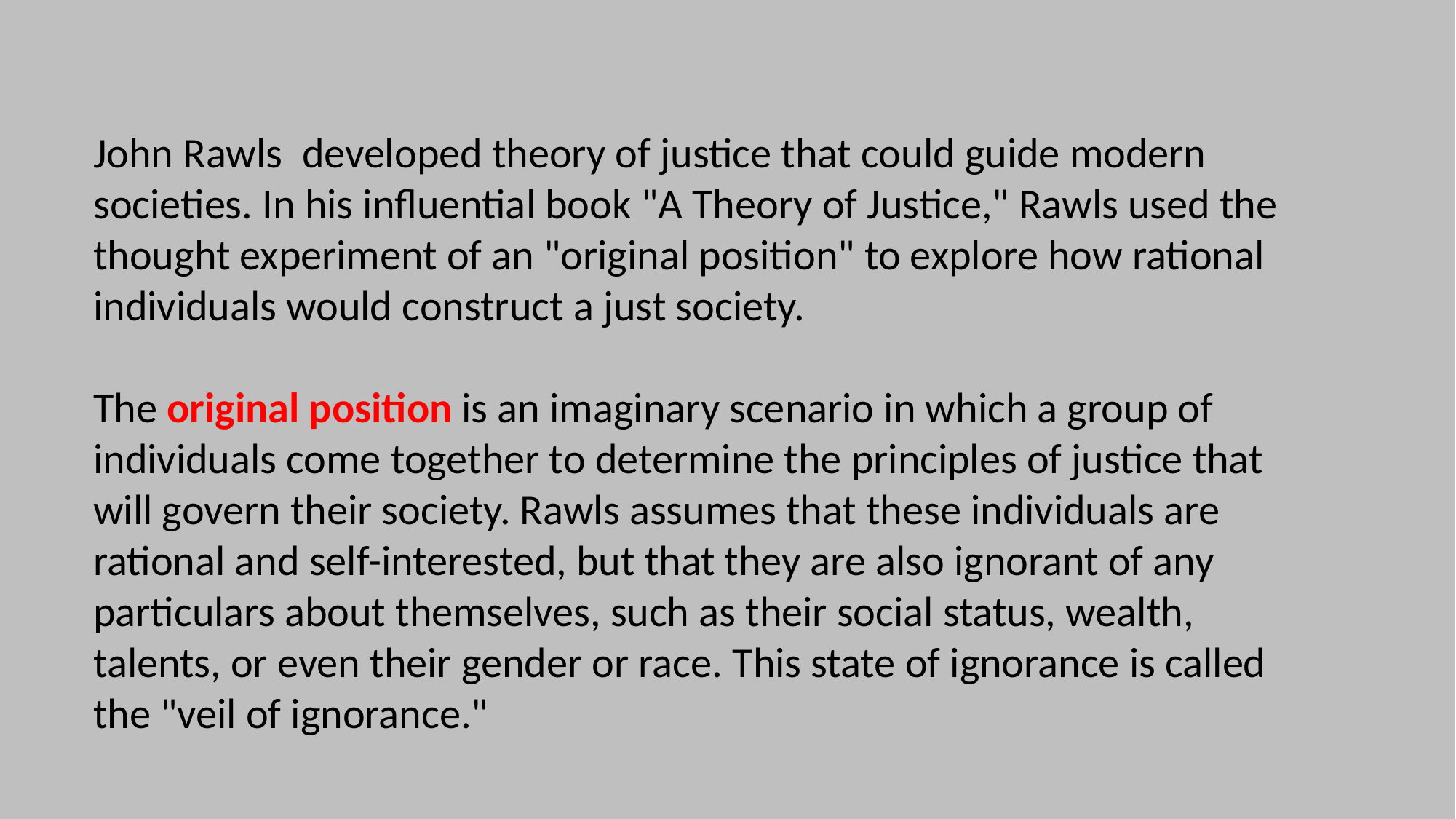

John Rawls  developed theory of justice that could guide modern societies. In his influential book "A Theory of Justice," Rawls used the thought experiment of an "original position" to explore how rational individuals would construct a just society.

The original position is an imaginary scenario in which a group of individuals come together to determine the principles of justice that will govern their society. Rawls assumes that these individuals are rational and self-interested, but that they are also ignorant of any particulars about themselves, such as their social status, wealth, talents, or even their gender or race. This state of ignorance is called the "veil of ignorance."